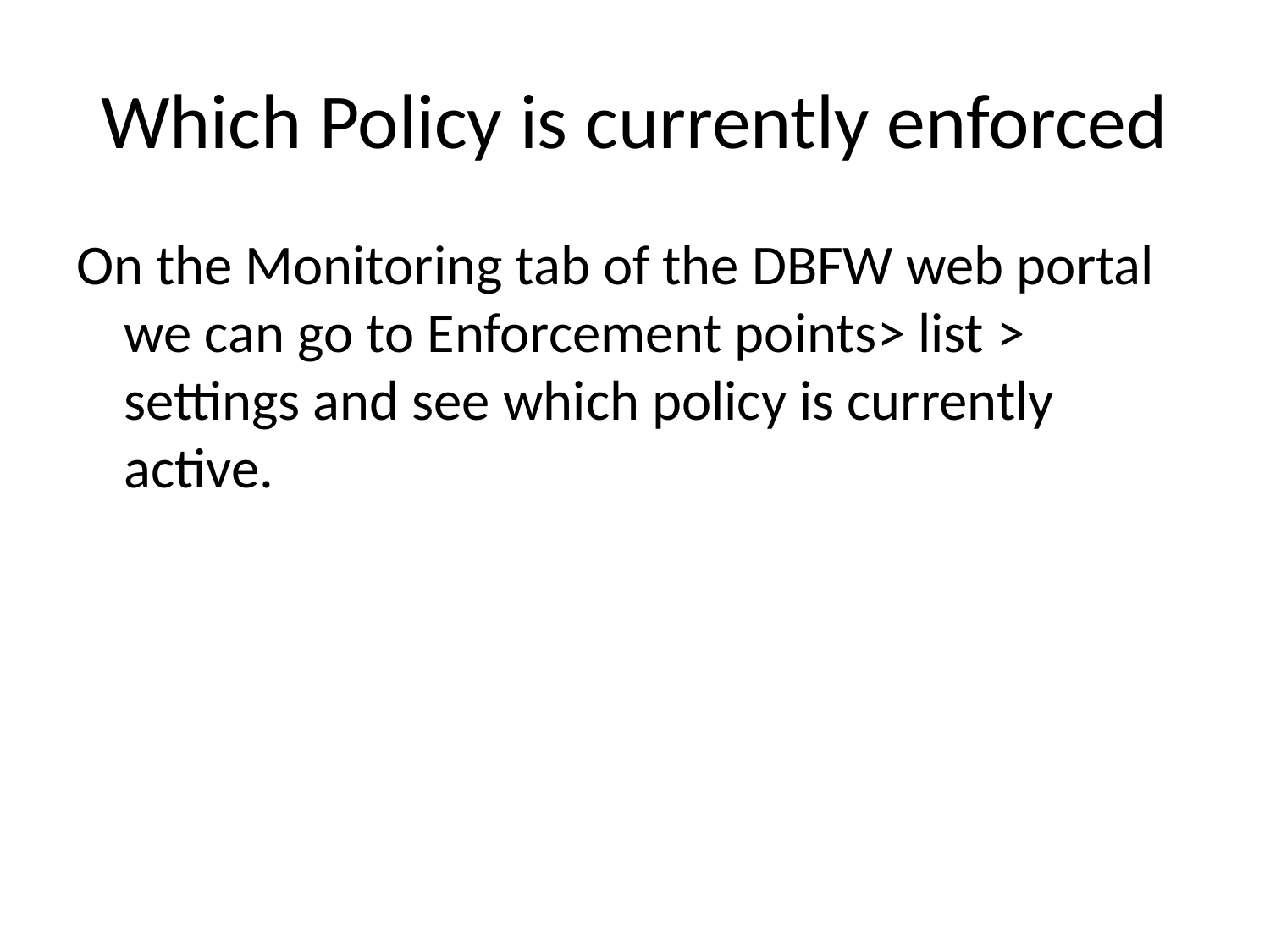

# Which Policy is currently enforced
On the Monitoring tab of the DBFW web portal we can go to Enforcement points> list > settings and see which policy is currently active.